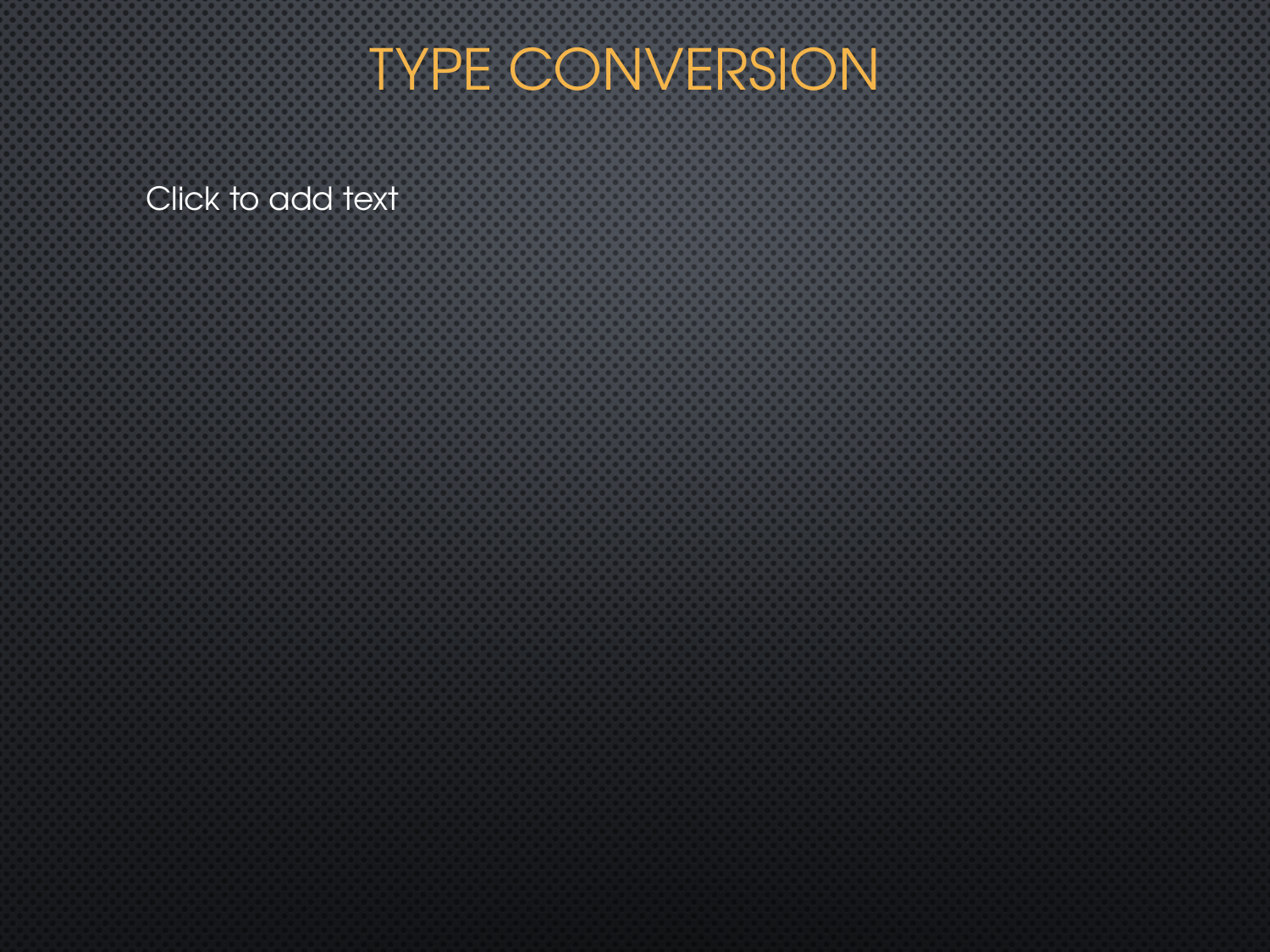

# Type conversion

Click to add text